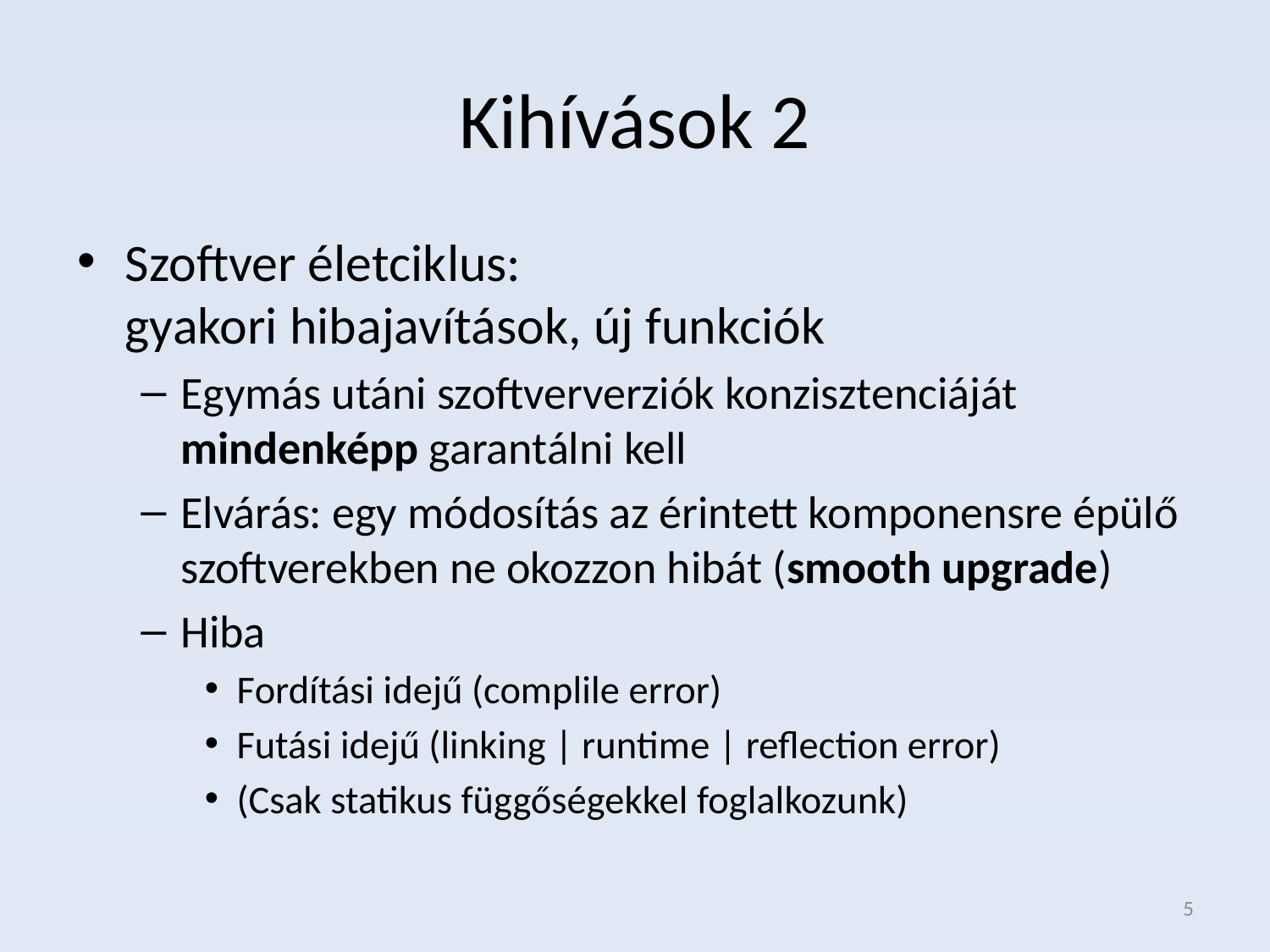

# Kihívások 2
Szoftver életciklus:
gyakori hibajavítások, új funkciók
Egymás utáni szoftververziók konzisztenciáját mindenképp garantálni kell
Elvárás: egy módosítás az érintett komponensre épülő szoftverekben ne okozzon hibát (smooth upgrade)
Hiba
Fordítási idejű (complile error)
Futási idejű (linking | runtime | reflection error)
(Csak statikus függőségekkel foglalkozunk)

5